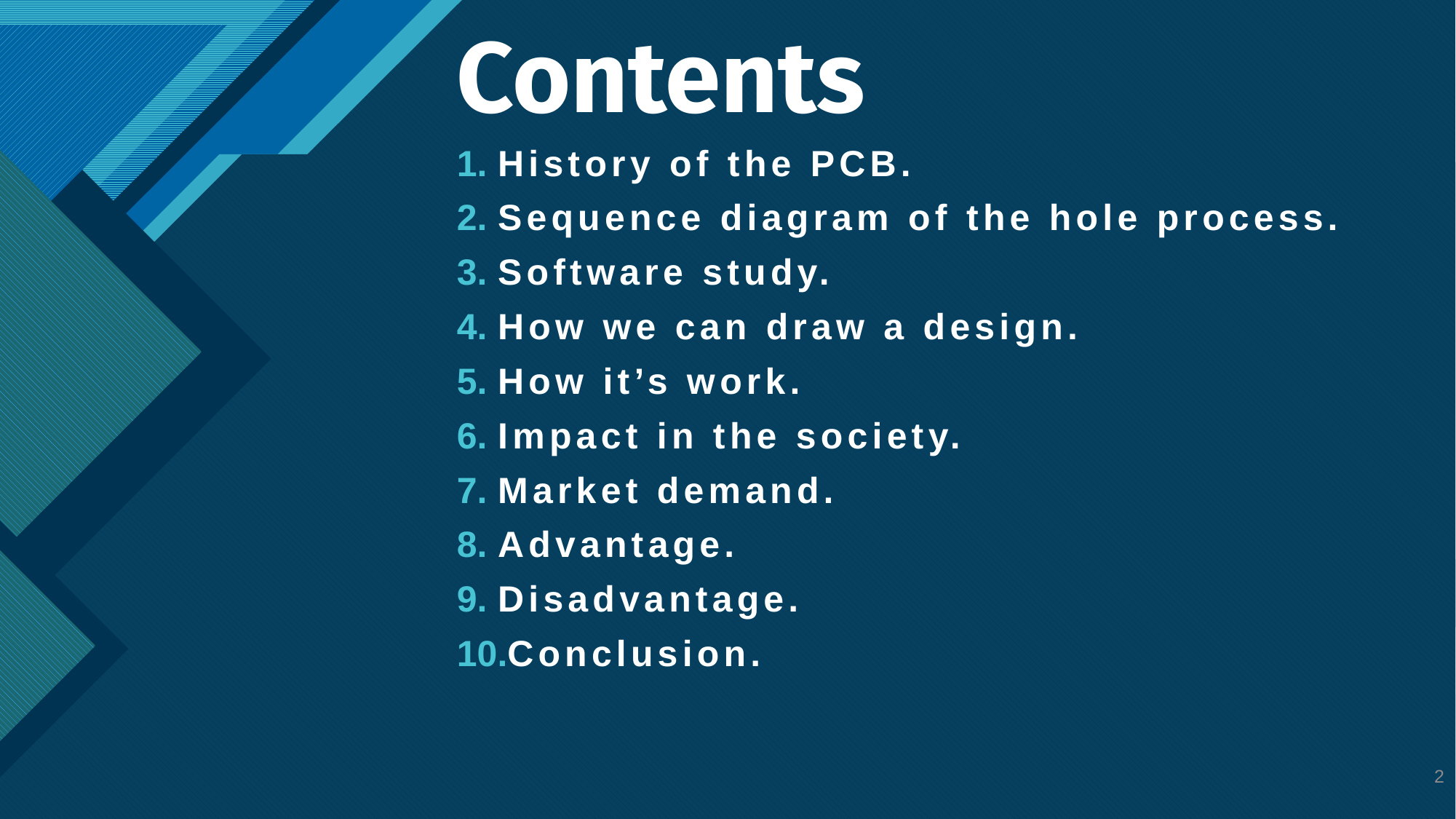

# Contents
History of the PCB.
Sequence diagram of the hole process.
Software study.
How we can draw a design.
How it’s work.
Impact in the society.
Market demand.
Advantage.
Disadvantage.
Conclusion.

2